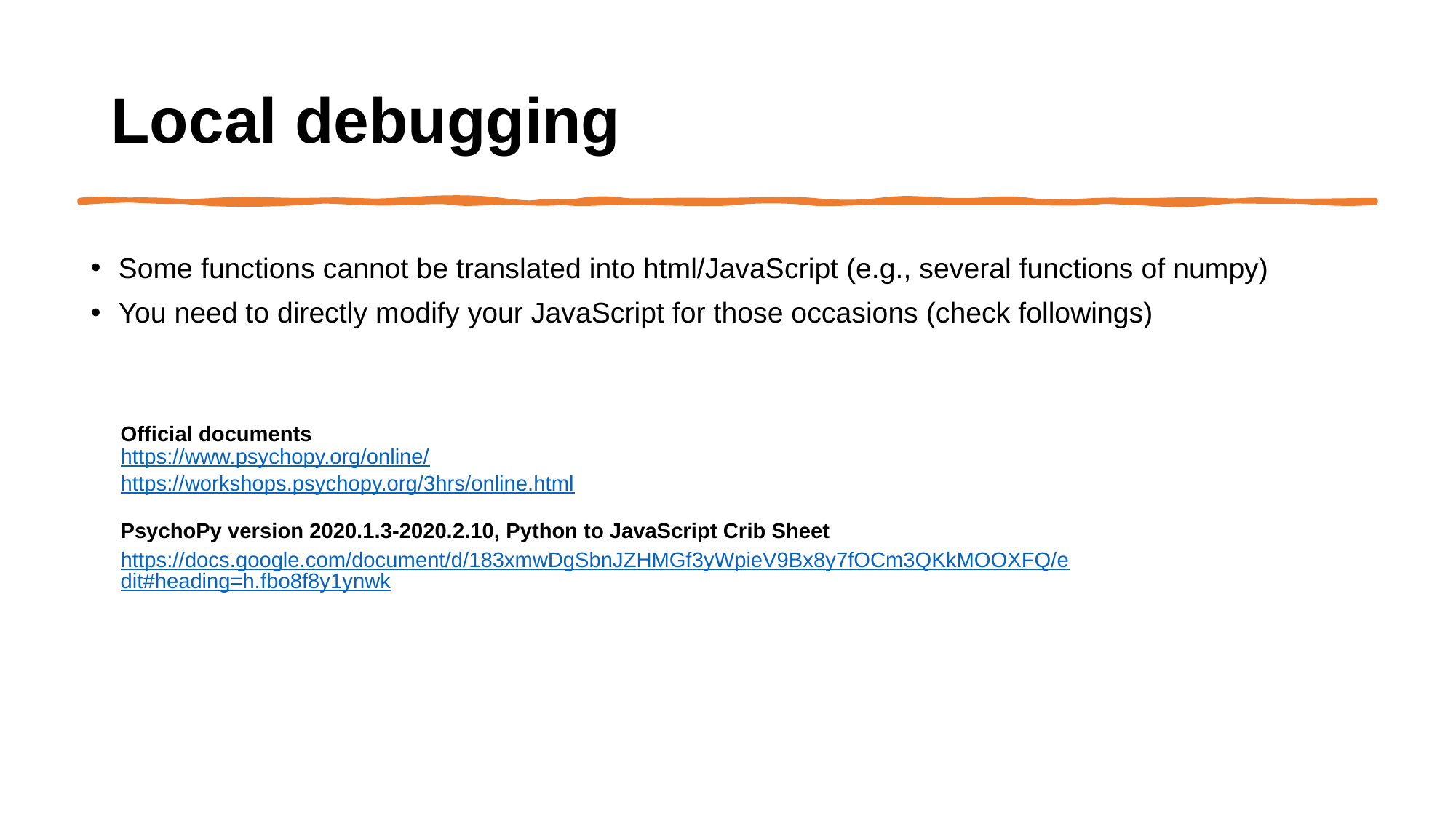

# Local debugging

Some functions cannot be translated into html/JavaScript (e.g., several functions of numpy)
You need to directly modify your JavaScript for those occasions (check followings)
Official documents
https://www.psychopy.org/online/
https://workshops.psychopy.org/3hrs/online.html
PsychoPy version 2020.1.3-2020.2.10, Python to JavaScript Crib Sheet
https://docs.google.com/document/d/183xmwDgSbnJZHMGf3yWpieV9Bx8y7fOCm3QKkMOOXFQ/edit#heading=h.fbo8f8y1ynwk